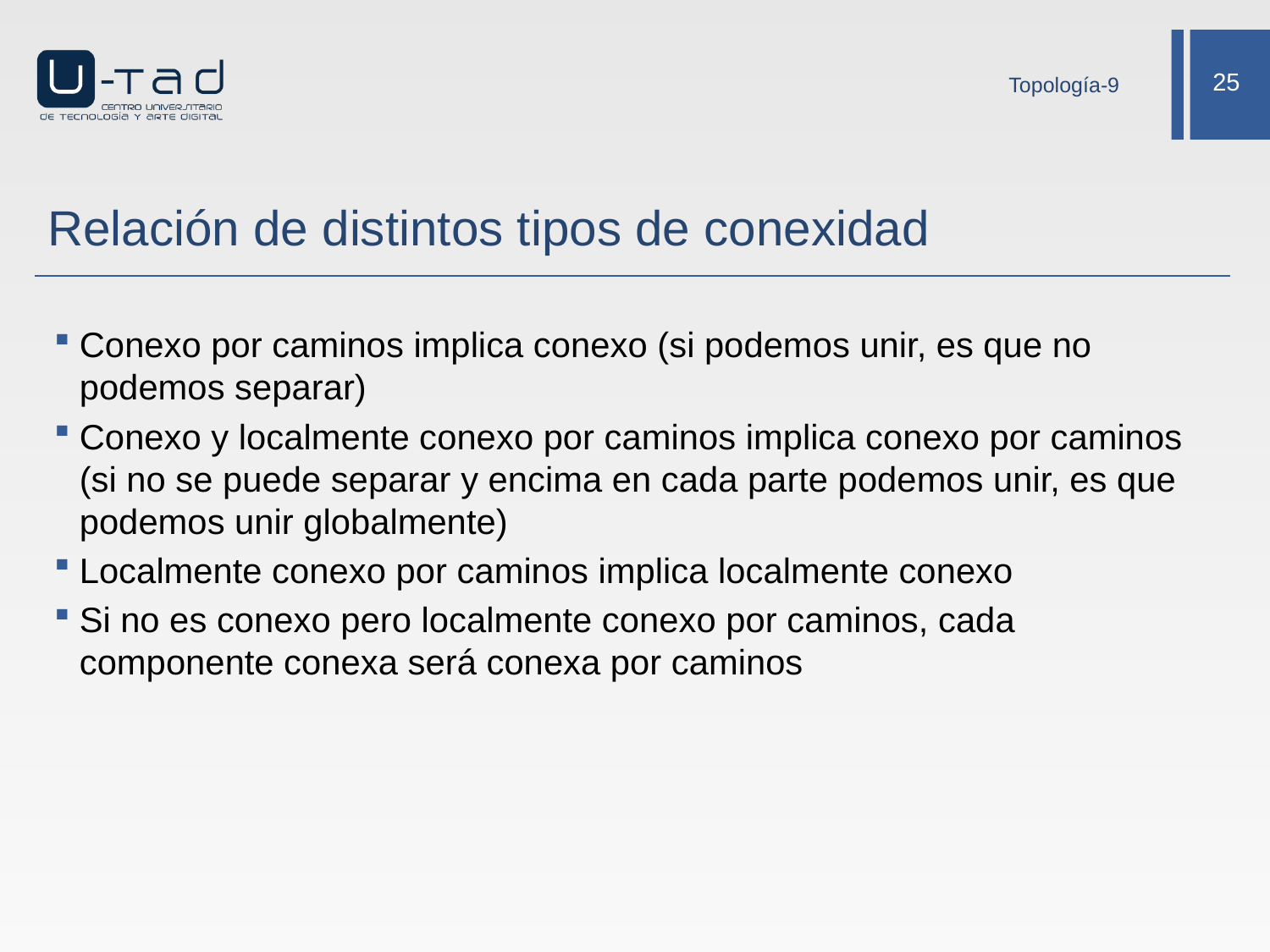

Topología-9
# Relación de distintos tipos de conexidad
Conexo por caminos implica conexo (si podemos unir, es que no podemos separar)
Conexo y localmente conexo por caminos implica conexo por caminos (si no se puede separar y encima en cada parte podemos unir, es que podemos unir globalmente)
Localmente conexo por caminos implica localmente conexo
Si no es conexo pero localmente conexo por caminos, cada componente conexa será conexa por caminos